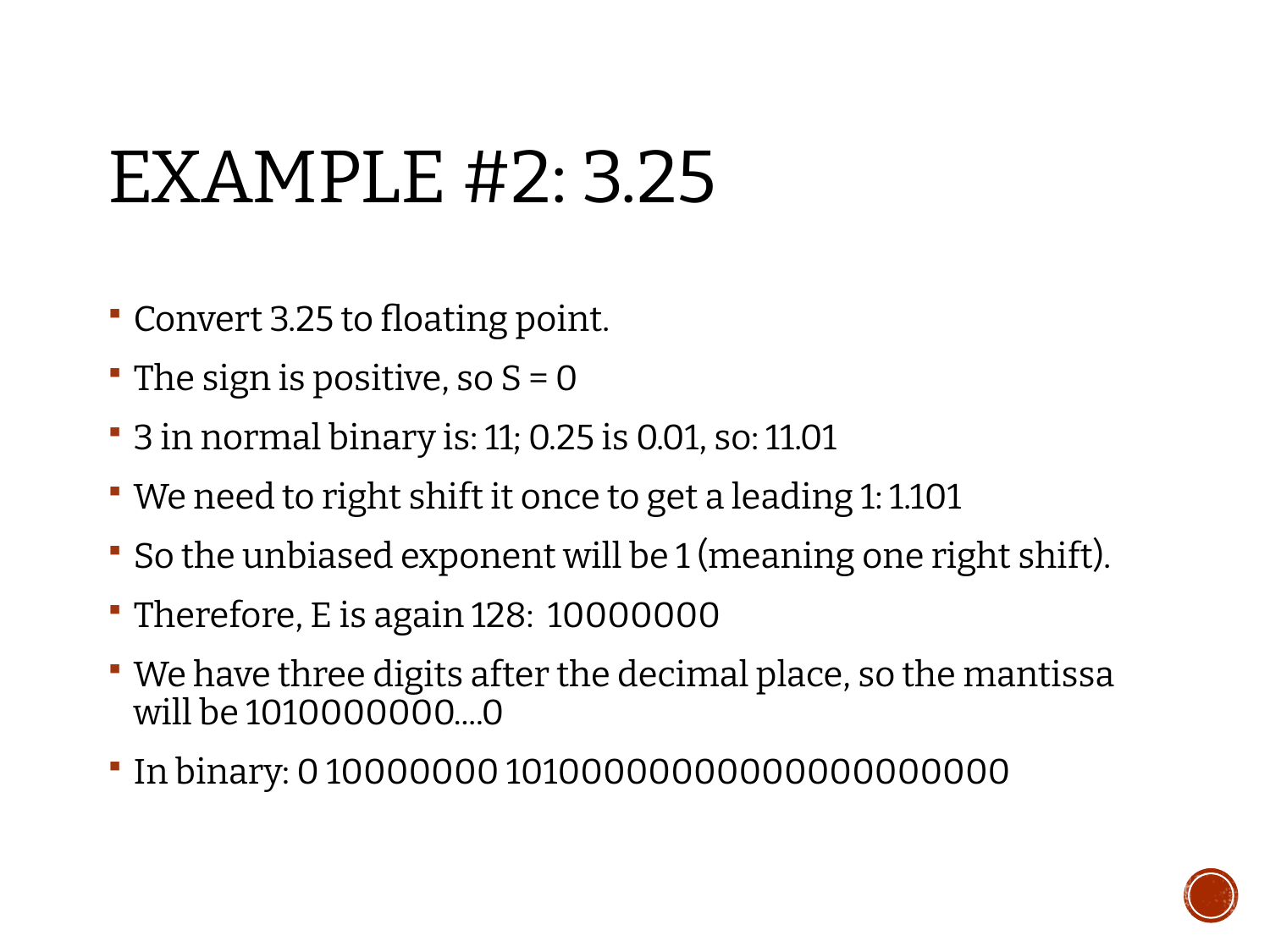

# Example #2: 3.25
Convert 3.25 to floating point.
The sign is positive, so S = 0
3 in normal binary is: 11; 0.25 is 0.01, so: 11.01
We need to right shift it once to get a leading 1: 1.101
So the unbiased exponent will be 1 (meaning one right shift).
Therefore, E is again 128:  10000000
We have three digits after the decimal place, so the mantissa will be 1010000000....0
In binary: 0 10000000 10100000000000000000000